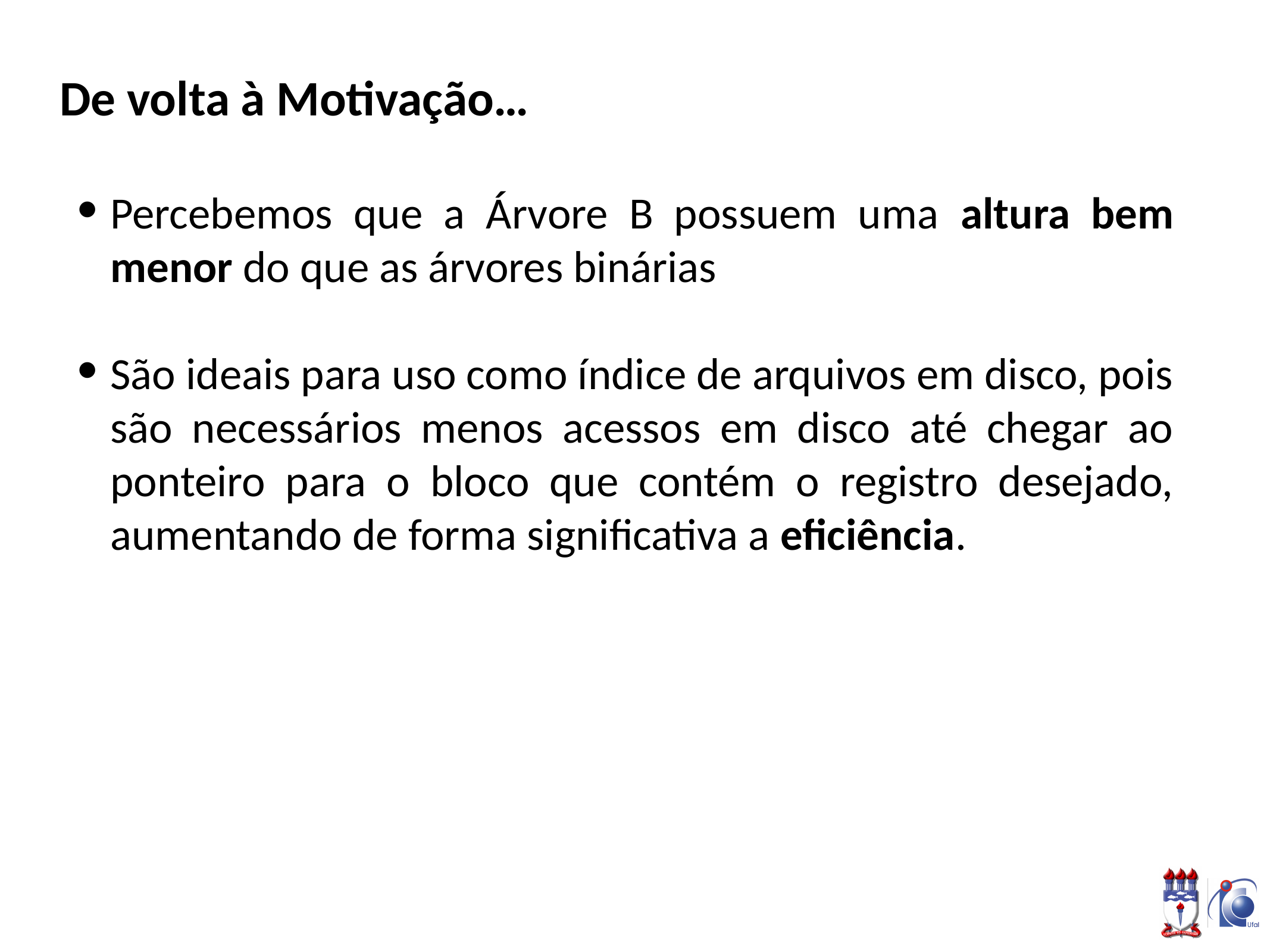

# De volta à Motivação…
Percebemos que a Árvore B possuem uma altura bem menor do que as árvores binárias

São ideais para uso como índice de arquivos em disco, pois são necessários menos acessos em disco até chegar ao ponteiro para o bloco que contém o registro desejado, aumentando de forma significativa a eficiência.